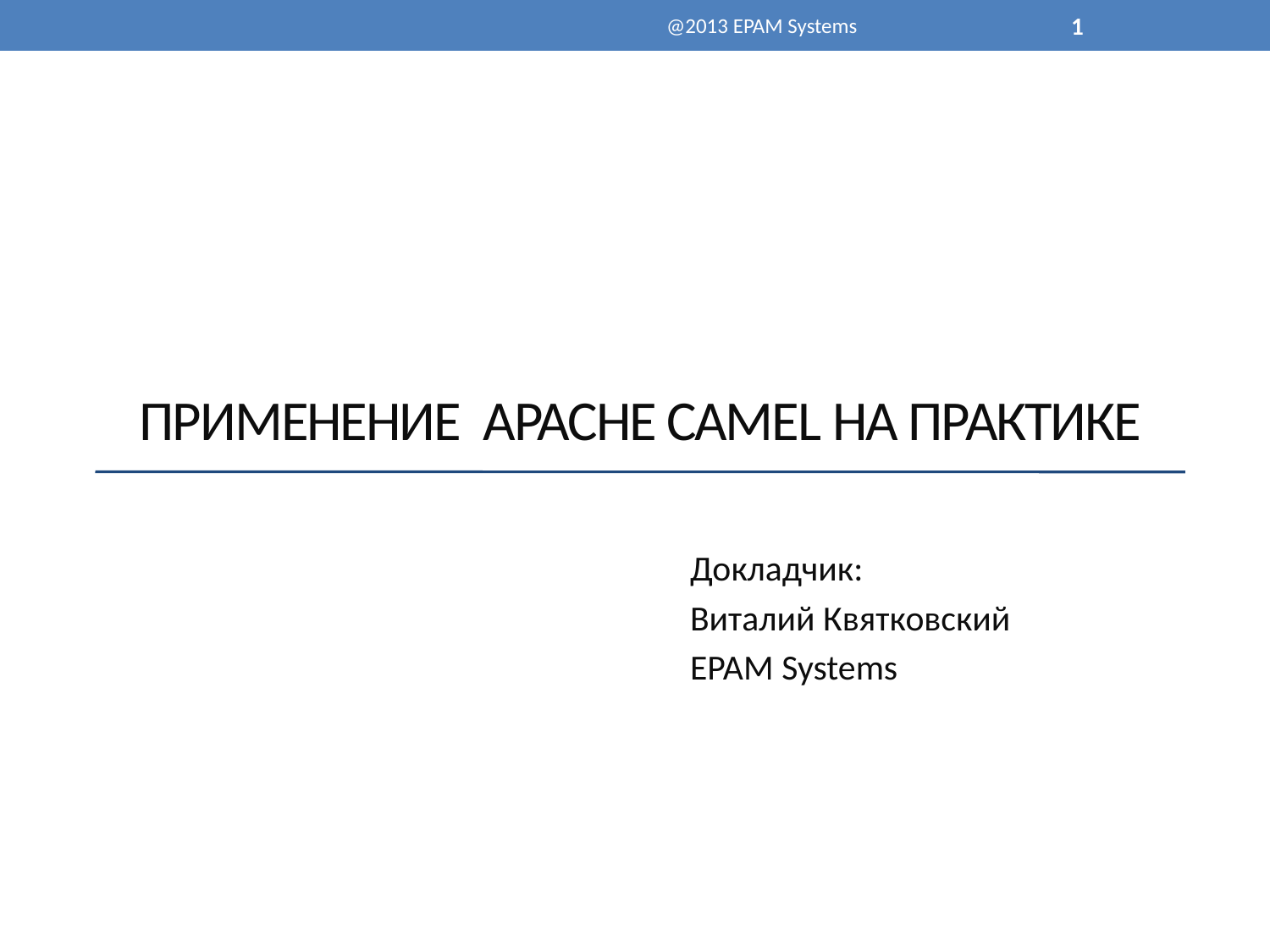

@2013 EPAM Systems
1
# Применение  APACHE Camel на практике
Докладчик:
Виталий Квятковский
EPAM Systems